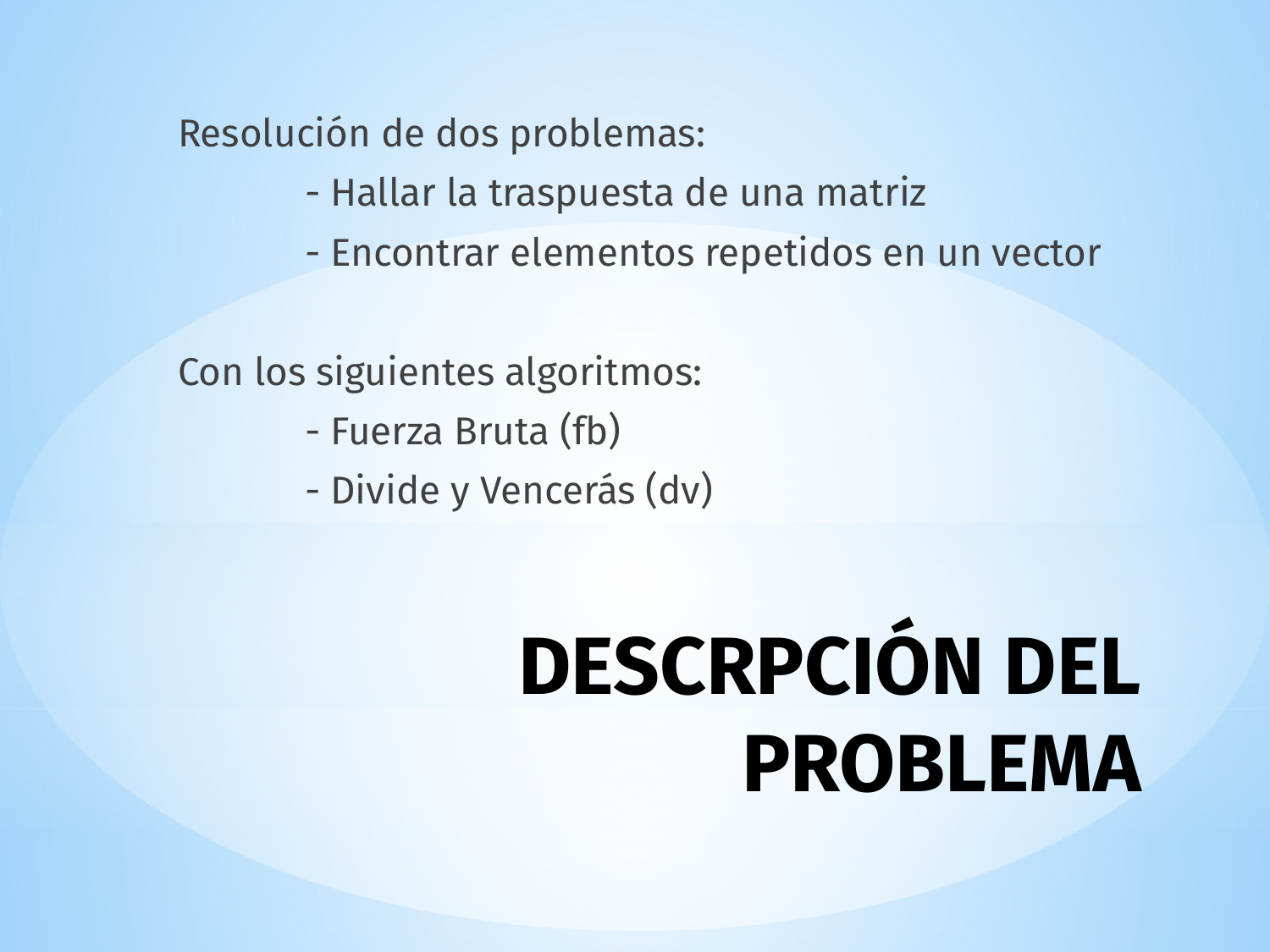

Resolución de dos problemas:
	- Hallar la traspuesta de una matriz
	- Encontrar elementos repetidos en un vector

Con los siguientes algoritmos:
	- Fuerza Bruta (fb)
	- Divide y Vencerás (dv)
# DESCRPCIÓN DEL PROBLEMA